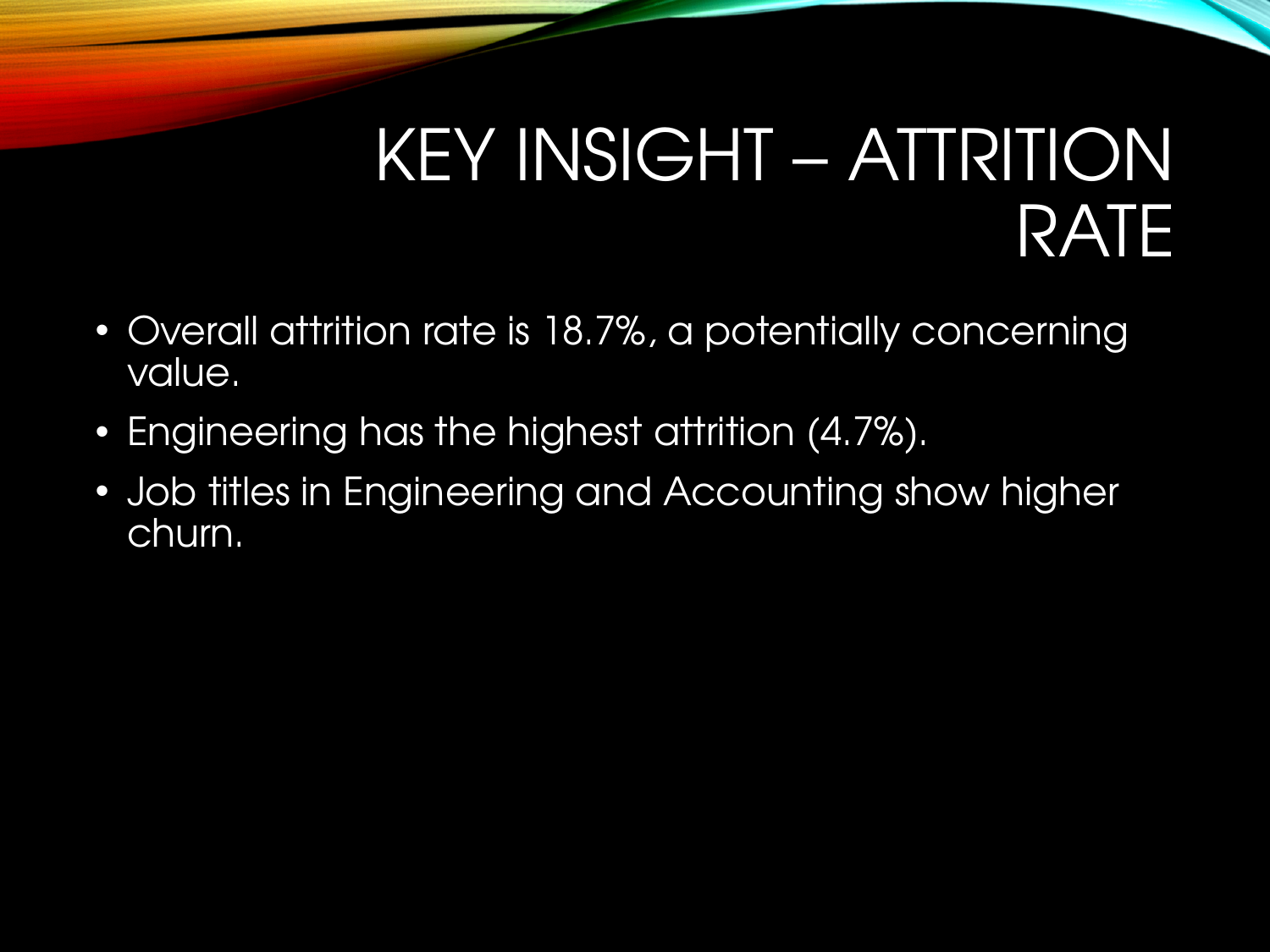

# Key Insight – Attrition Rate
Overall attrition rate is 18.7%, a potentially concerning value.
Engineering has the highest attrition (4.7%).
Job titles in Engineering and Accounting show higher churn.